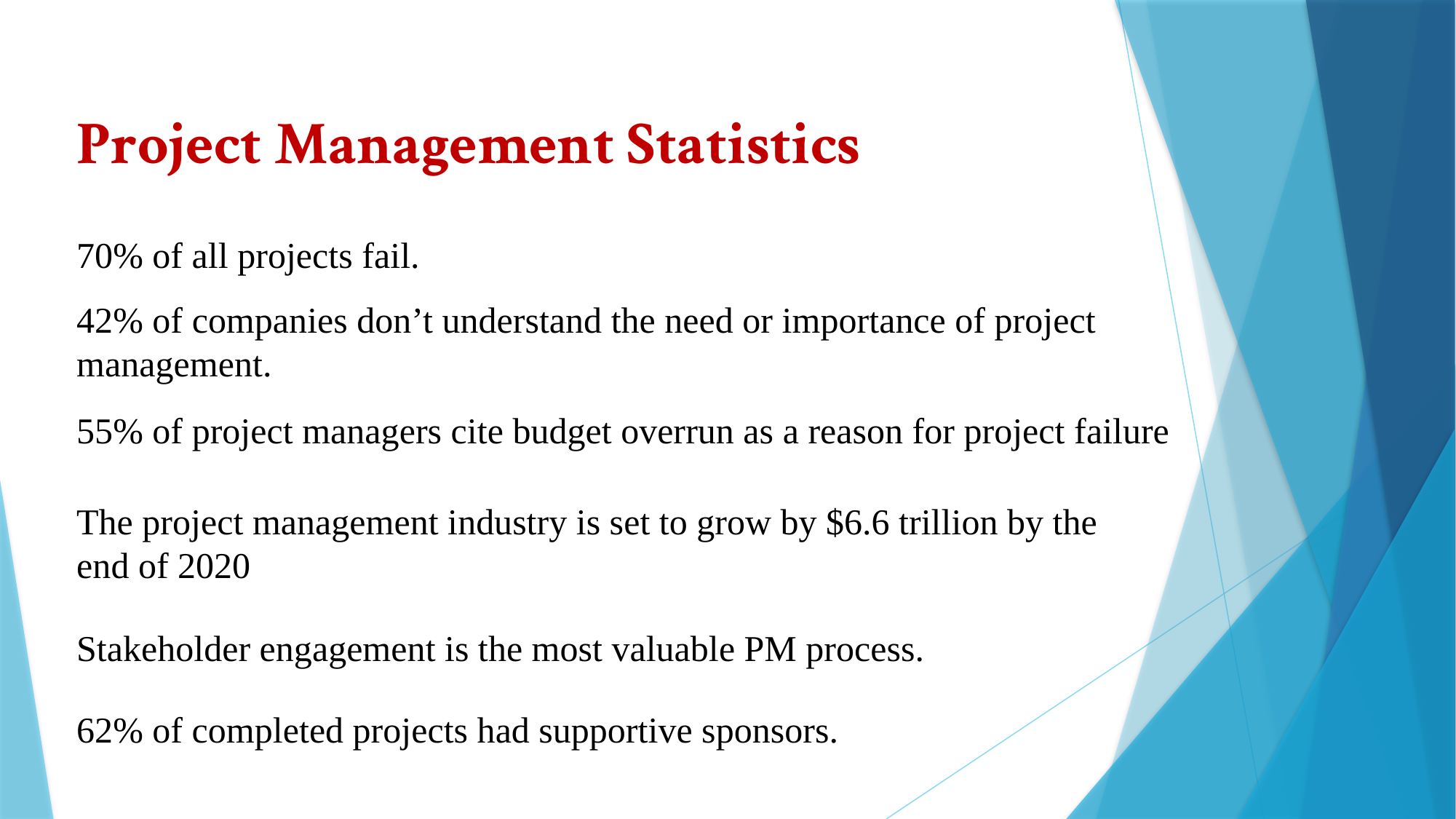

Project Management Statistics
70% of all projects fail.
42% of companies don’t understand the need or importance of project management.
55% of project managers cite budget overrun as a reason for project failure

The project management industry is set to grow by $6.6 trillion by the end of 2020
Stakeholder engagement is the most valuable PM process.
62% of completed projects had supportive sponsors.